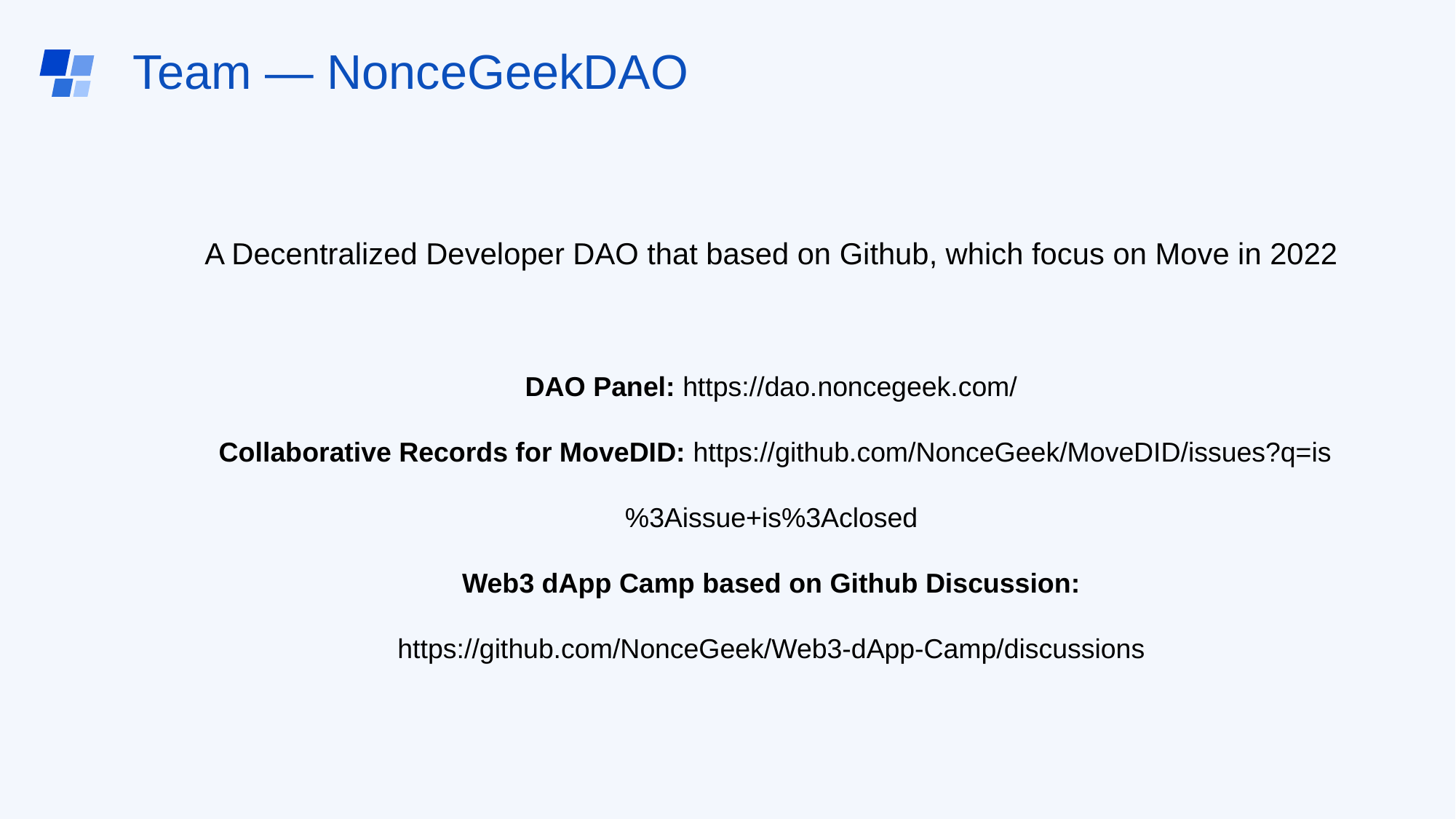

# Team — NonceGeekDAO
A Decentralized Developer DAO that based on Github, which focus on Move in 2022

DAO Panel: https://dao.noncegeek.com/
 Collaborative Records for MoveDID: https://github.com/NonceGeek/MoveDID/issues?q=is%3Aissue+is%3Aclosed
Web3 dApp Camp based on Github Discussion:
https://github.com/NonceGeek/Web3-dApp-Camp/discussions
29